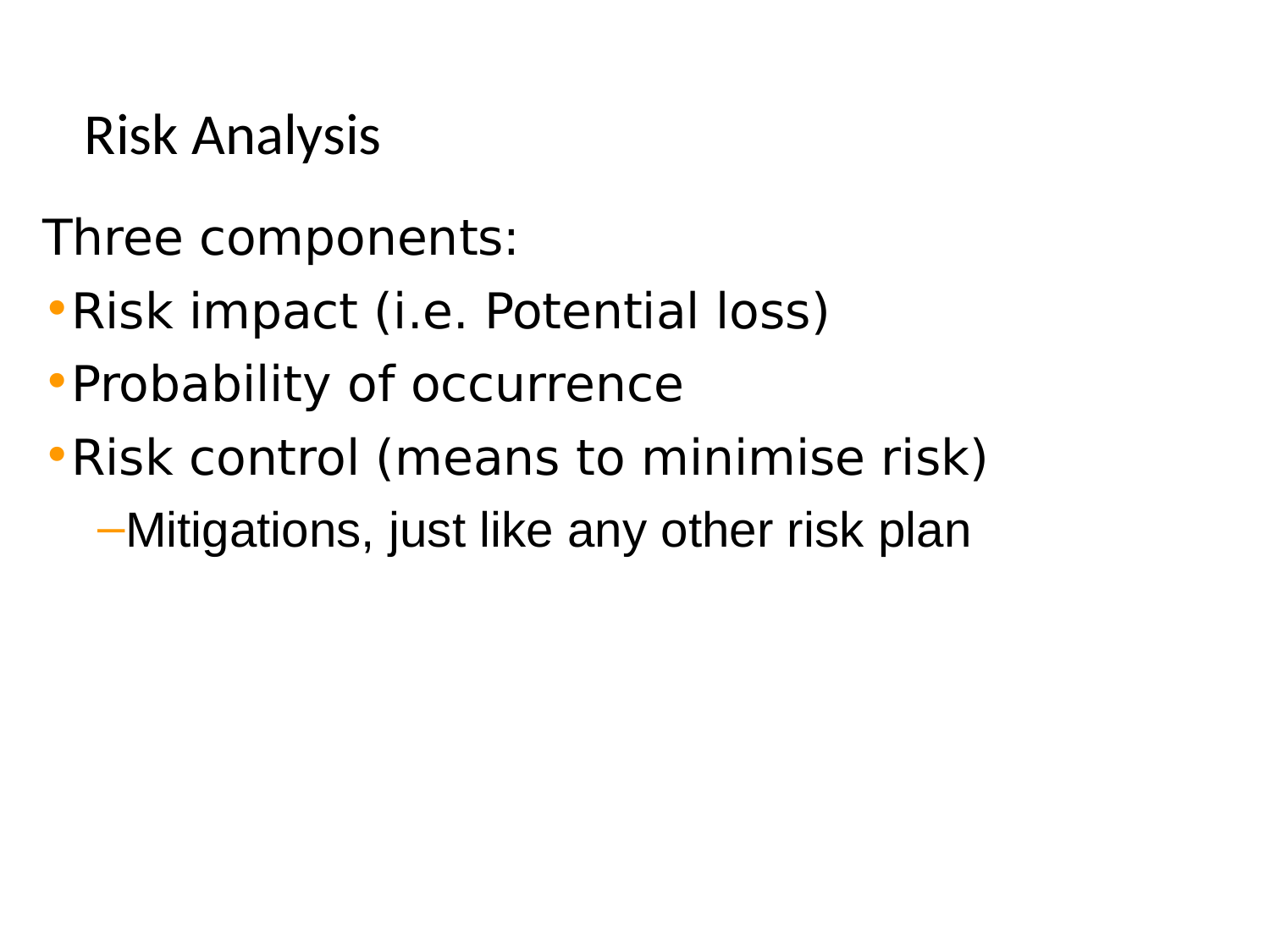

Risk Analysis
Three components:
Risk impact (i.e. Potential loss)
Probability of occurrence
Risk control (means to minimise risk)
Mitigations, just like any other risk plan